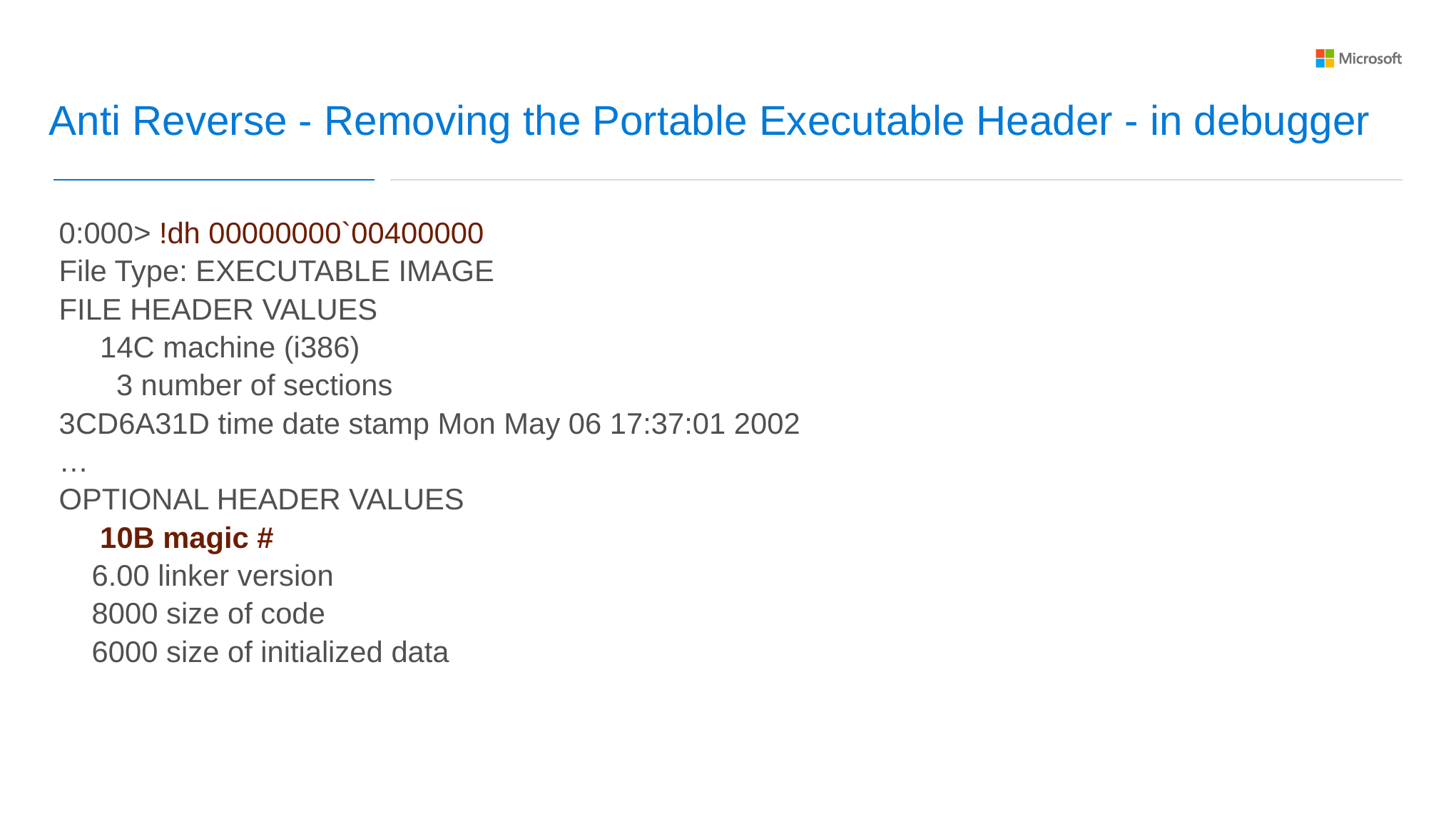

Anti Reverse - Removing the Portable Executable Header - in debugger
0:000> !dh 00000000`00400000
File Type: EXECUTABLE IMAGE
FILE HEADER VALUES
     14C machine (i386)
       3 number of sections
3CD6A31D time date stamp Mon May 06 17:37:01 2002
…
OPTIONAL HEADER VALUES
     10B magic #
    6.00 linker version
    8000 size of code
    6000 size of initialized data